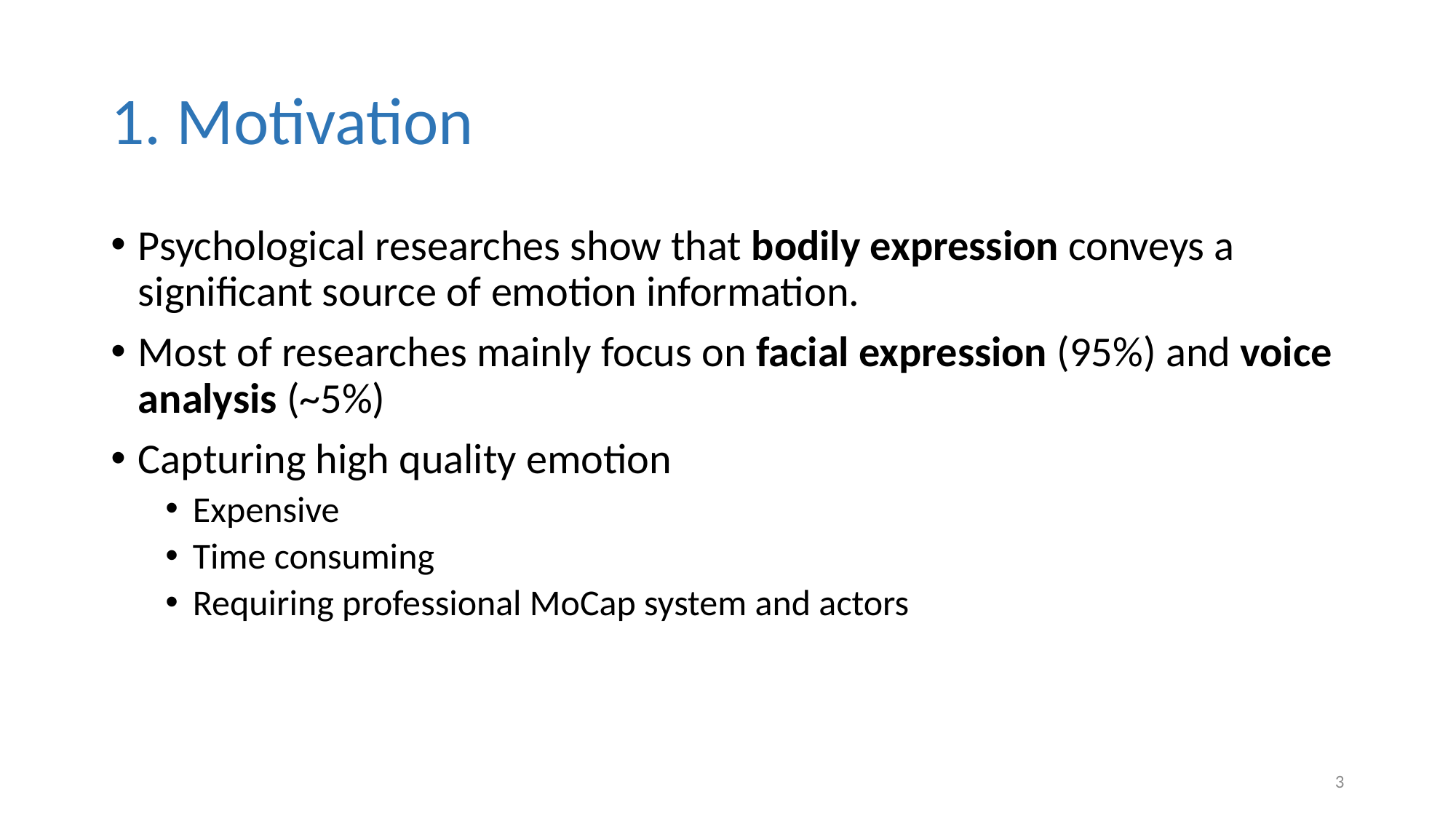

# 1. Motivation
Psychological researches show that bodily expression conveys a significant source of emotion information.
Most of researches mainly focus on facial expression (95%) and voice analysis (~5%)
Capturing high quality emotion
Expensive
Time consuming
Requiring professional MoCap system and actors

3